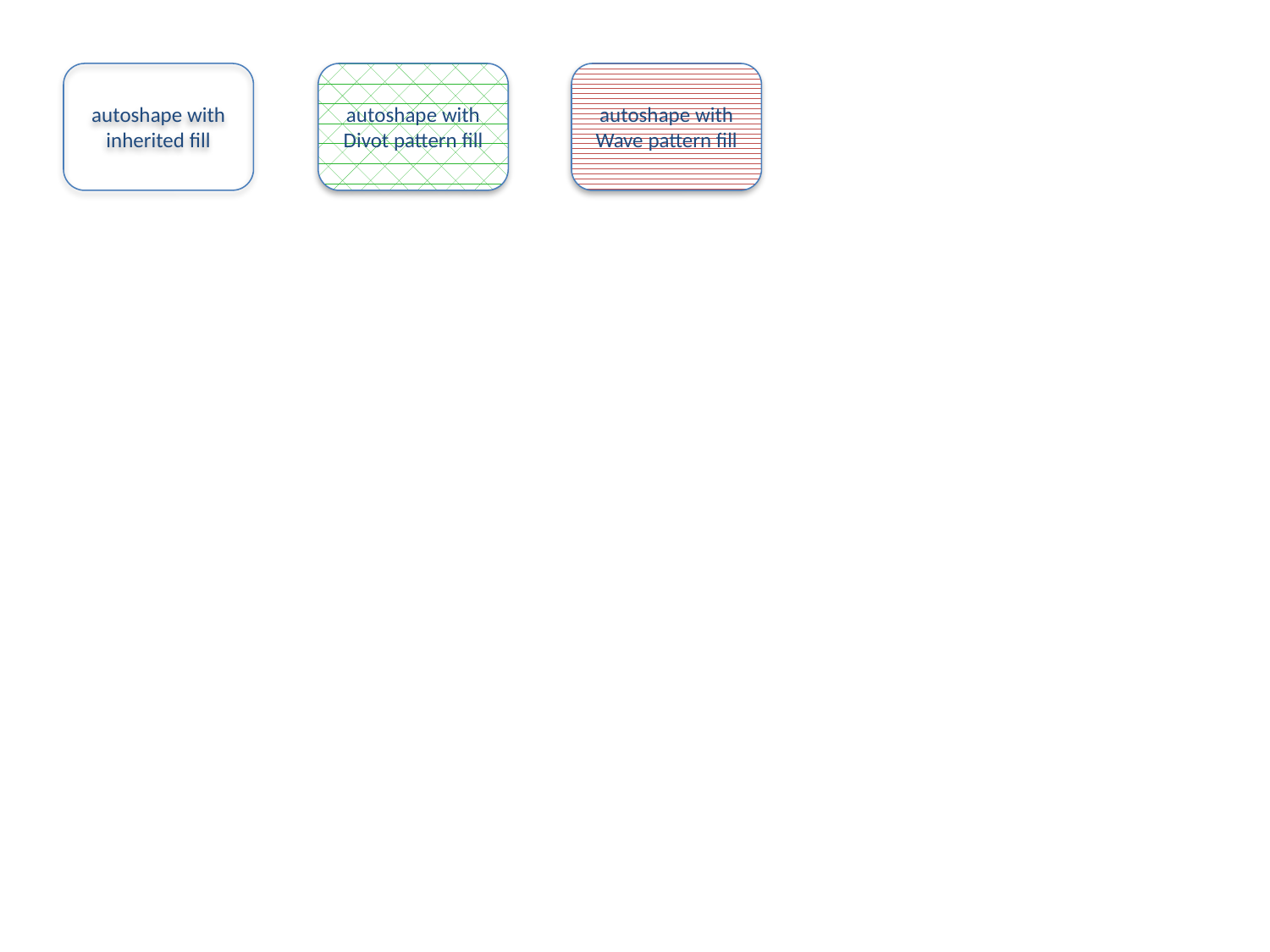

autoshape with inherited fill
autoshape with Divot pattern fill
autoshape with Wave pattern fill